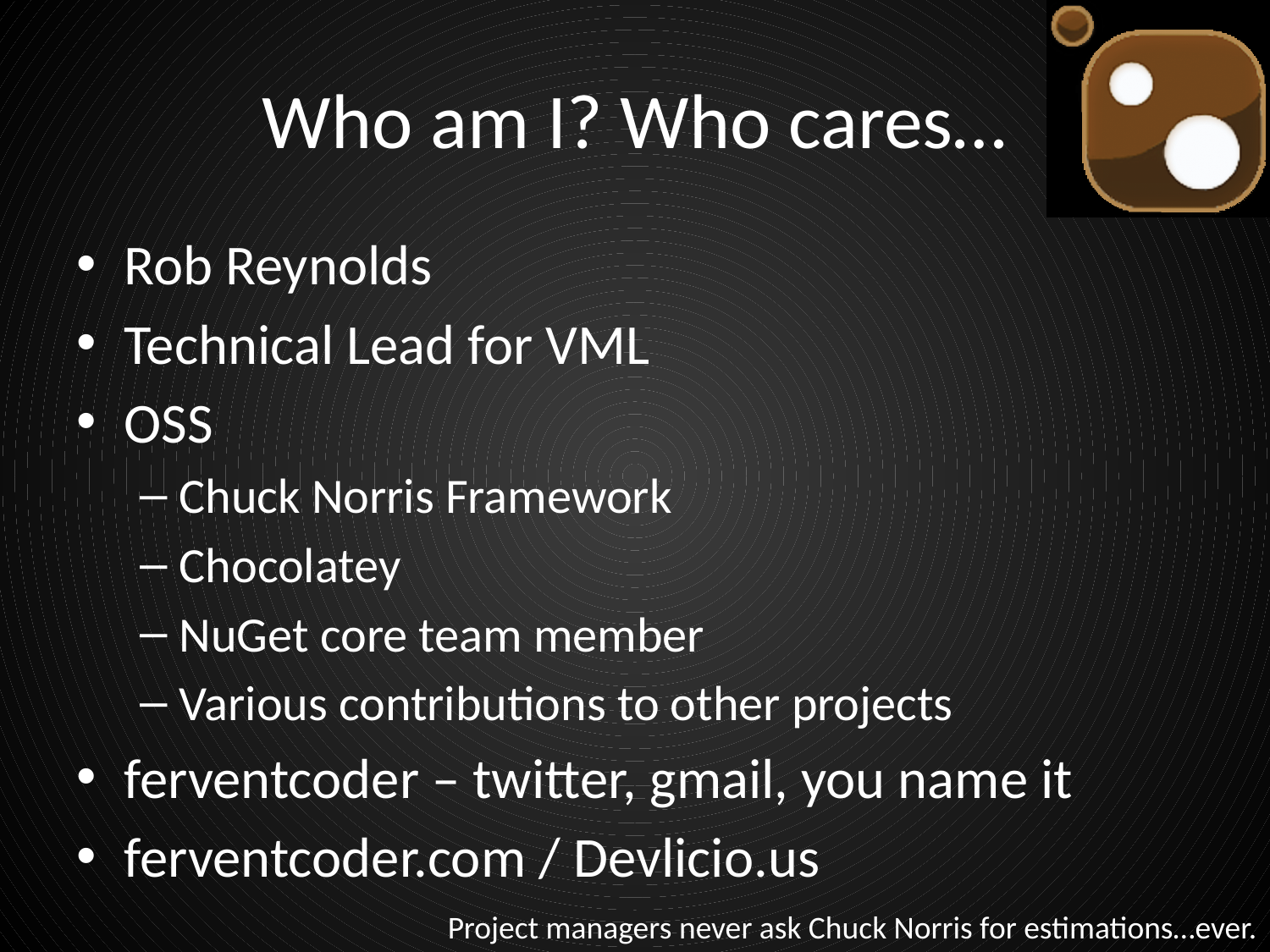

# Who am I? Who cares…
Rob Reynolds
Technical Lead for VML
OSS
Chuck Norris Framework
Chocolatey
NuGet core team member
Various contributions to other projects
ferventcoder – twitter, gmail, you name it
ferventcoder.com / Devlicio.us
Project managers never ask Chuck Norris for estimations…ever.